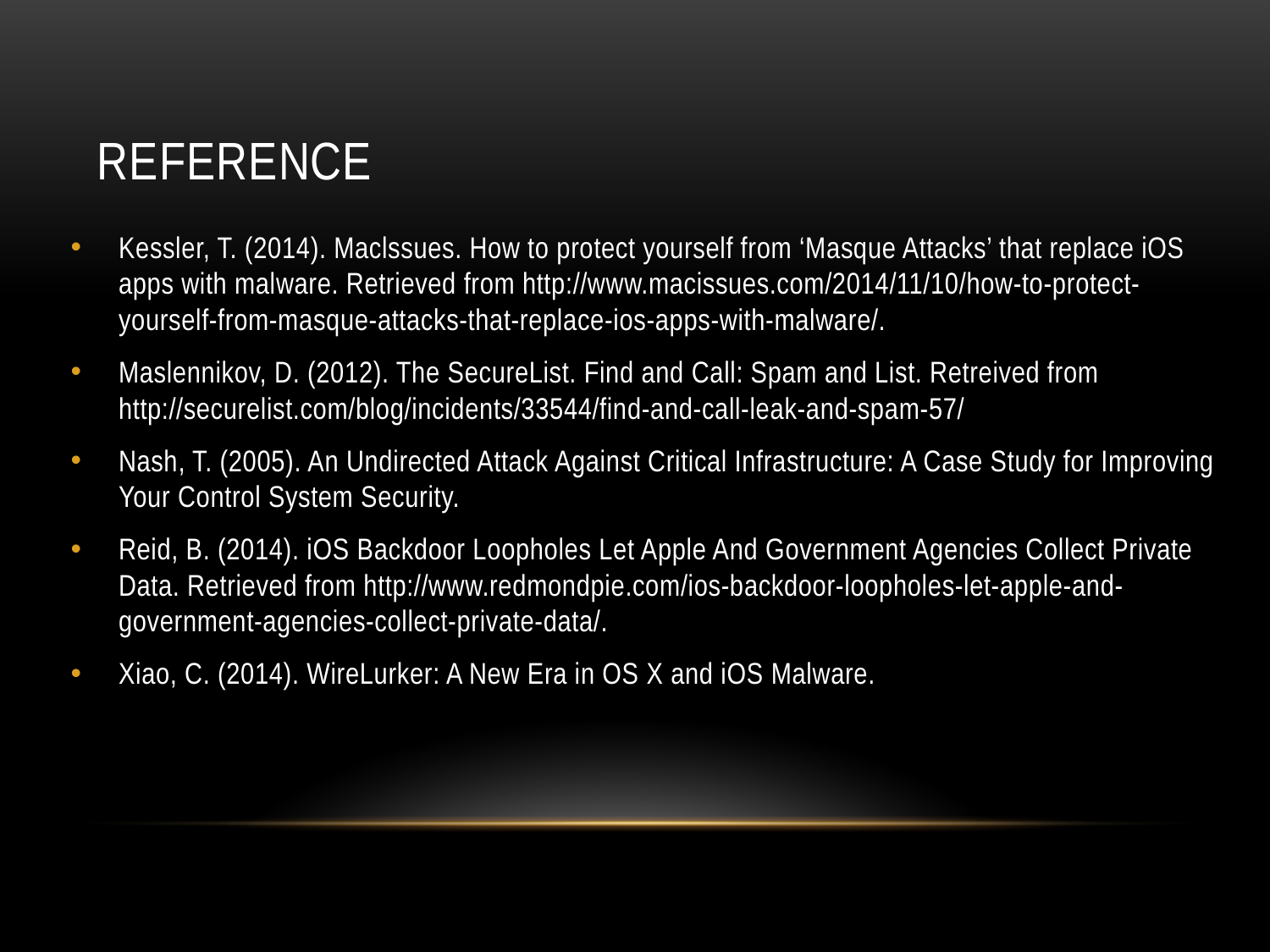

# reference
Kessler, T. (2014). Maclssues. How to protect yourself from ‘Masque Attacks’ that replace iOS apps with malware. Retrieved from http://www.macissues.com/2014/11/10/how-to-protect-yourself-from-masque-attacks-that-replace-ios-apps-with-malware/.
Maslennikov, D. (2012). The SecureList. Find and Call: Spam and List. Retreived from http://securelist.com/blog/incidents/33544/find-and-call-leak-and-spam-57/
Nash, T. (2005). An Undirected Attack Against Critical Infrastructure: A Case Study for Improving Your Control System Security.
Reid, B. (2014). iOS Backdoor Loopholes Let Apple And Government Agencies Collect Private Data. Retrieved from http://www.redmondpie.com/ios-backdoor-loopholes-let-apple-and-government-agencies-collect-private-data/.
Xiao, C. (2014). WireLurker: A New Era in OS X and iOS Malware.